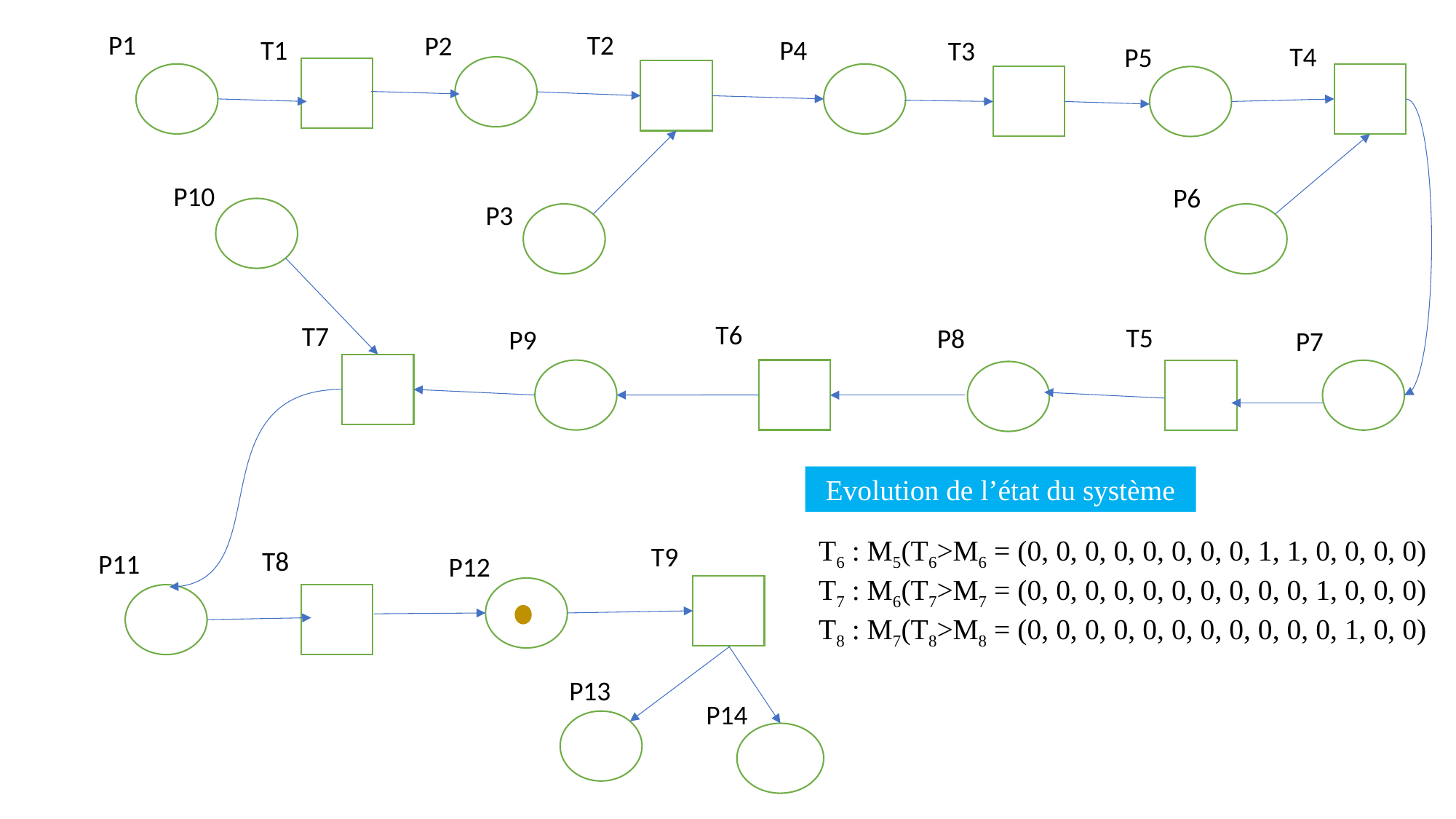

P1
T2
P2
T1
P4
T3
T4
P5

P10
P6
P3

T6
T7
T5
P8
P9
P7

Evolution de l’état du système
T6 : M5(T6>M6 = (0, 0, 0, 0, 0, 0, 0, 0, 1, 1, 0, 0, 0, 0)
T7 : M6(T7>M7 = (0, 0, 0, 0, 0, 0, 0, 0, 0, 0, 1, 0, 0, 0)
T8 : M7(T8>M8 = (0, 0, 0, 0, 0, 0, 0, 0, 0, 0, 0, 1, 0, 0)

T9
T8
P11
P12

P13
P14